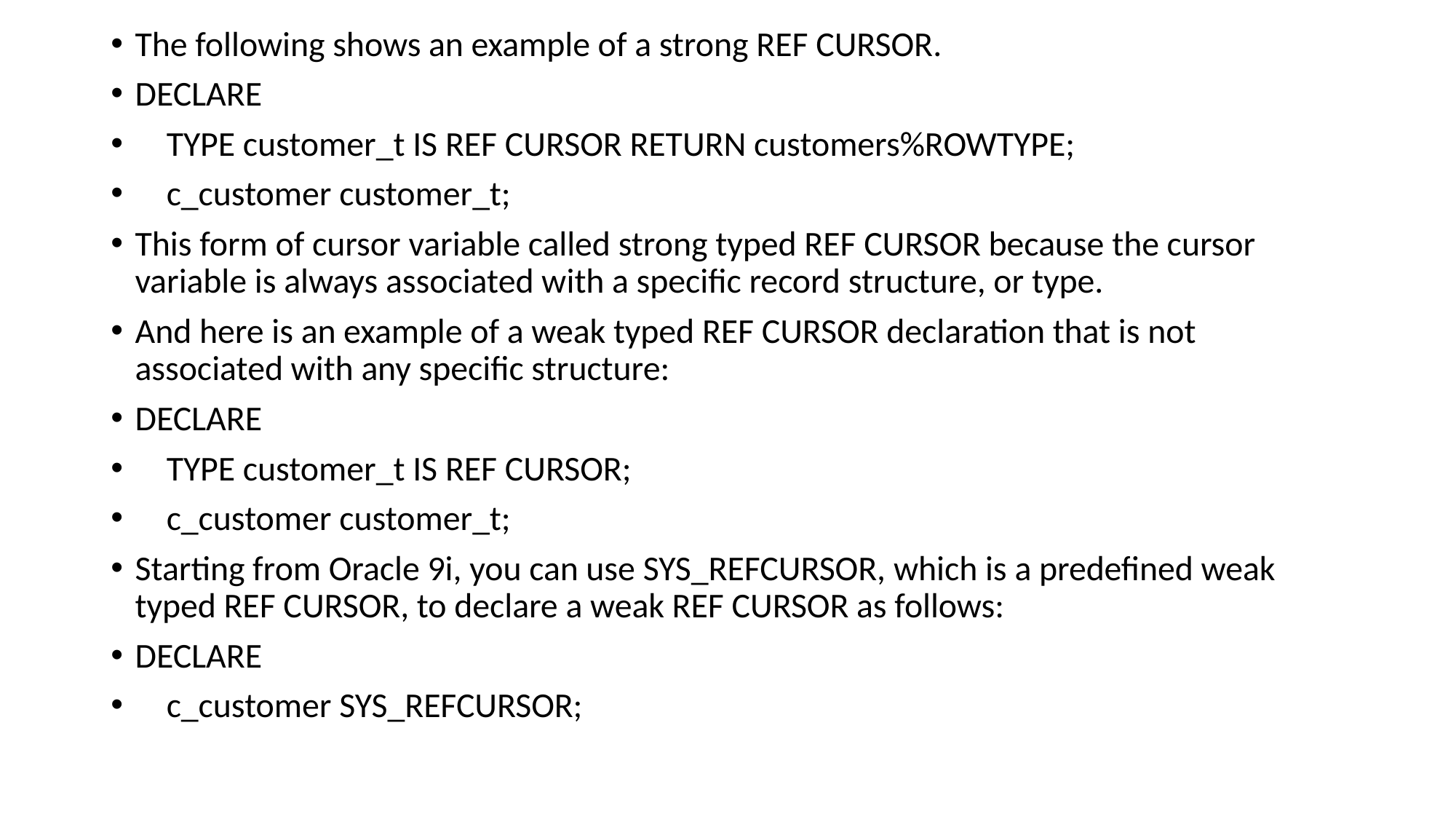

The following shows an example of a strong REF CURSOR.
DECLARE
    TYPE customer_t IS REF CURSOR RETURN customers%ROWTYPE;
    c_customer customer_t;
This form of cursor variable called strong typed REF CURSOR because the cursor variable is always associated with a specific record structure, or type.
And here is an example of a weak typed REF CURSOR declaration that is not associated with any specific structure:
DECLARE
    TYPE customer_t IS REF CURSOR;
    c_customer customer_t;
Starting from Oracle 9i, you can use SYS_REFCURSOR, which is a predefined weak typed REF CURSOR, to declare a weak REF CURSOR as follows:
DECLARE
    c_customer SYS_REFCURSOR;